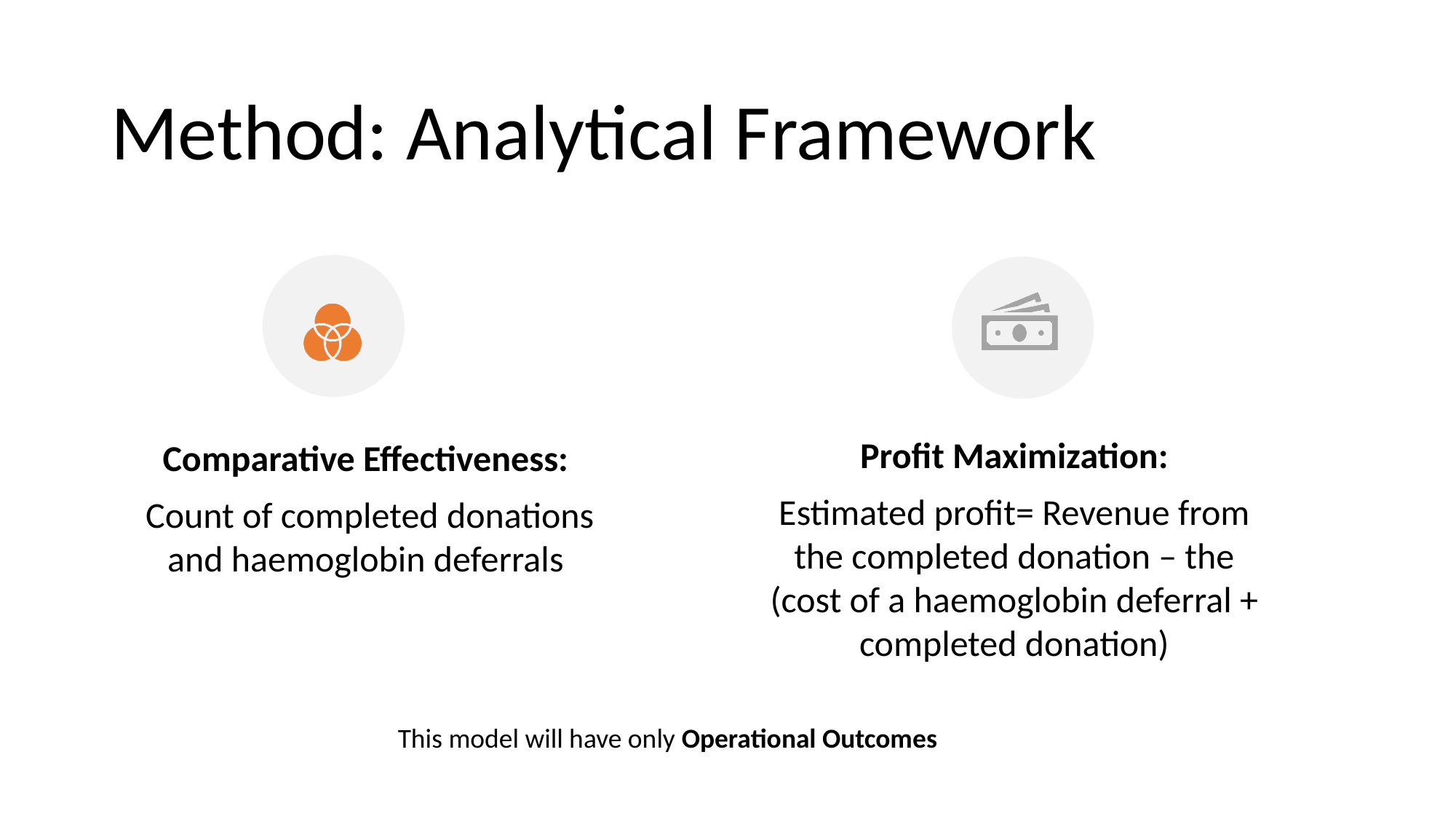

# Method: Analytical Framework
Comparative Effectiveness:
 Count of completed donations and haemoglobin deferrals
Profit Maximization:
Estimated profit= Revenue from the completed donation – the (cost of a haemoglobin deferral + completed donation)
This model will have only Operational Outcomes